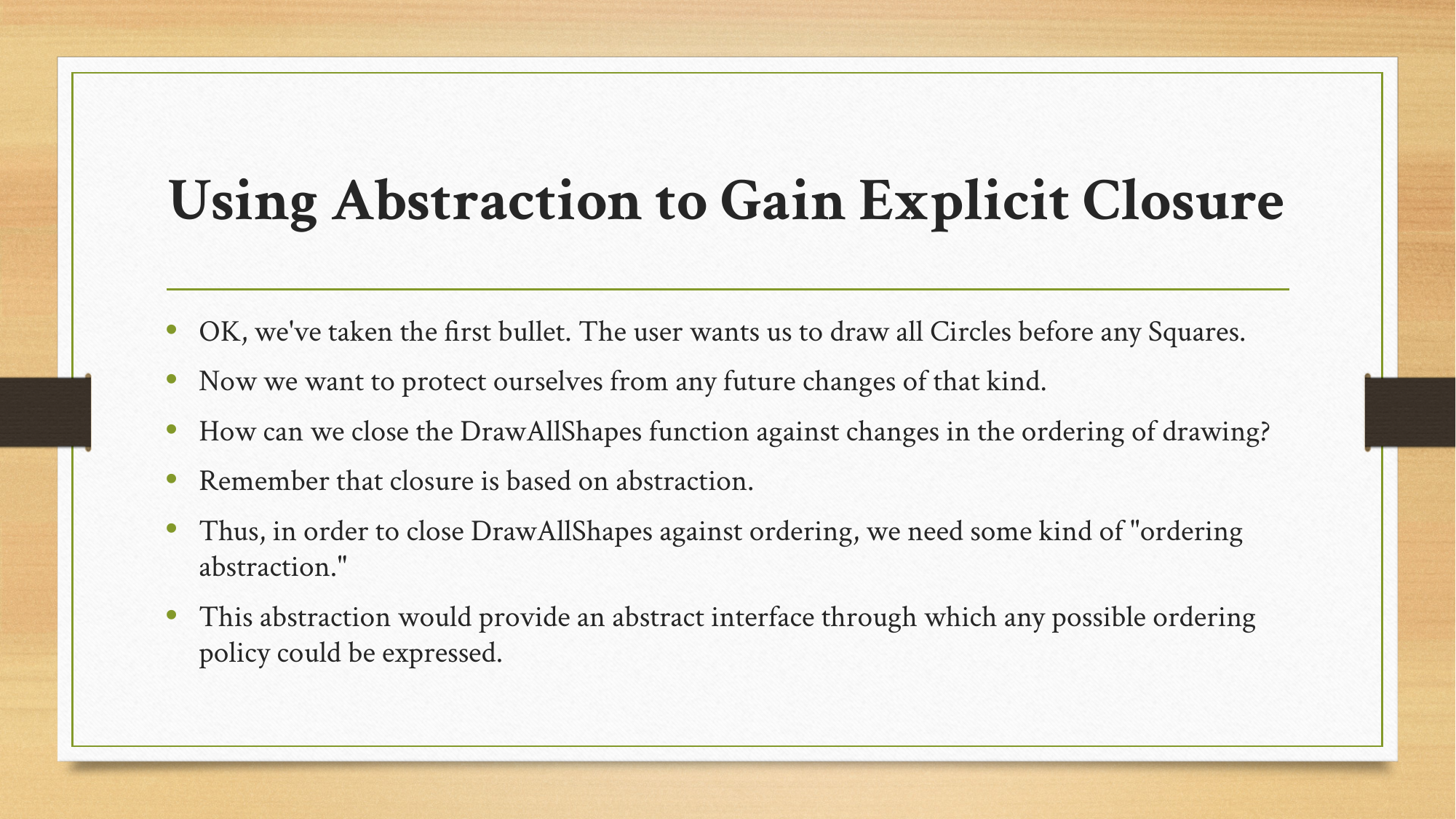

# Using Abstraction to Gain Explicit Closure
OK, we've taken the first bullet. The user wants us to draw all Circles before any Squares.
Now we want to protect ourselves from any future changes of that kind.
How can we close the DrawAllShapes function against changes in the ordering of drawing?
Remember that closure is based on abstraction.
Thus, in order to close DrawAllShapes against ordering, we need some kind of "ordering abstraction."
This abstraction would provide an abstract interface through which any possible ordering policy could be expressed.